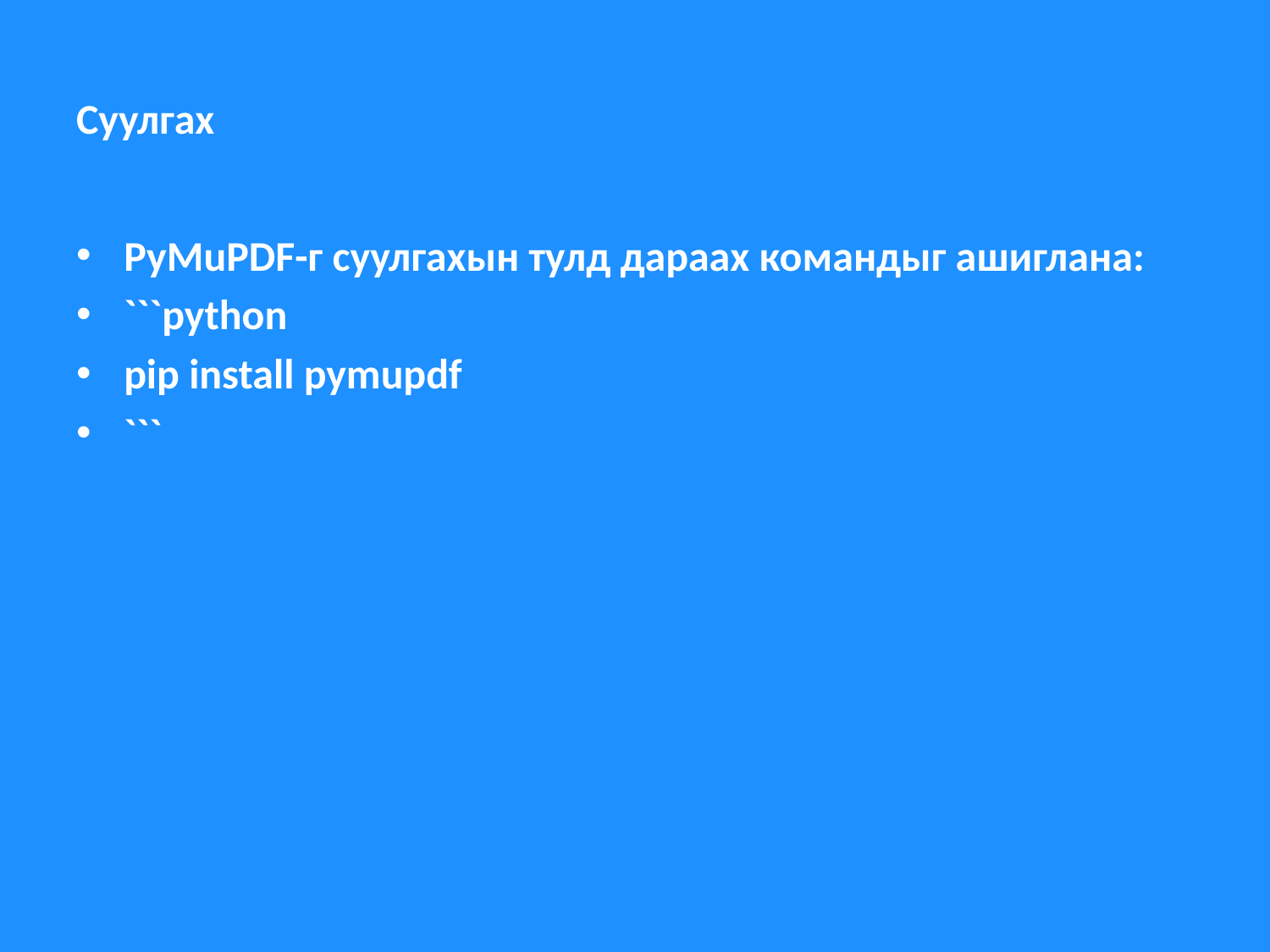

# Суулгах
PyMuPDF-г суулгахын тулд дараах командыг ашиглана:
```python
pip install pymupdf
```